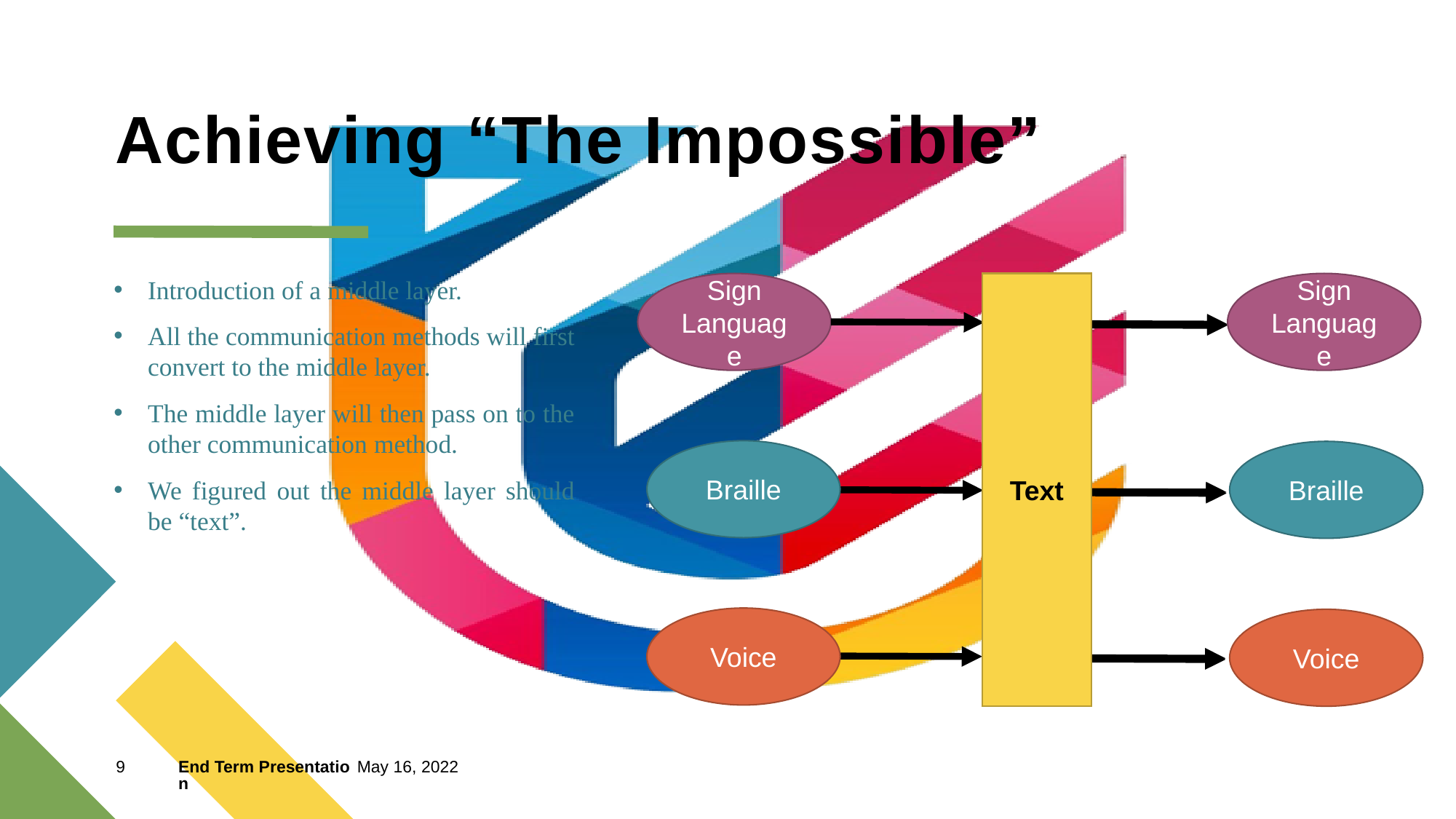

# Achieving “The Impossible”
Introduction of a middle layer.
All the communication methods will first convert to the middle layer.
The middle layer will then pass on to the other communication method.
We figured out the middle layer should be “text”.

Sign Language
Text
Sign Language
Braille
Braille
Voice
Voice
9
End Term Presentation
May 16, 2022